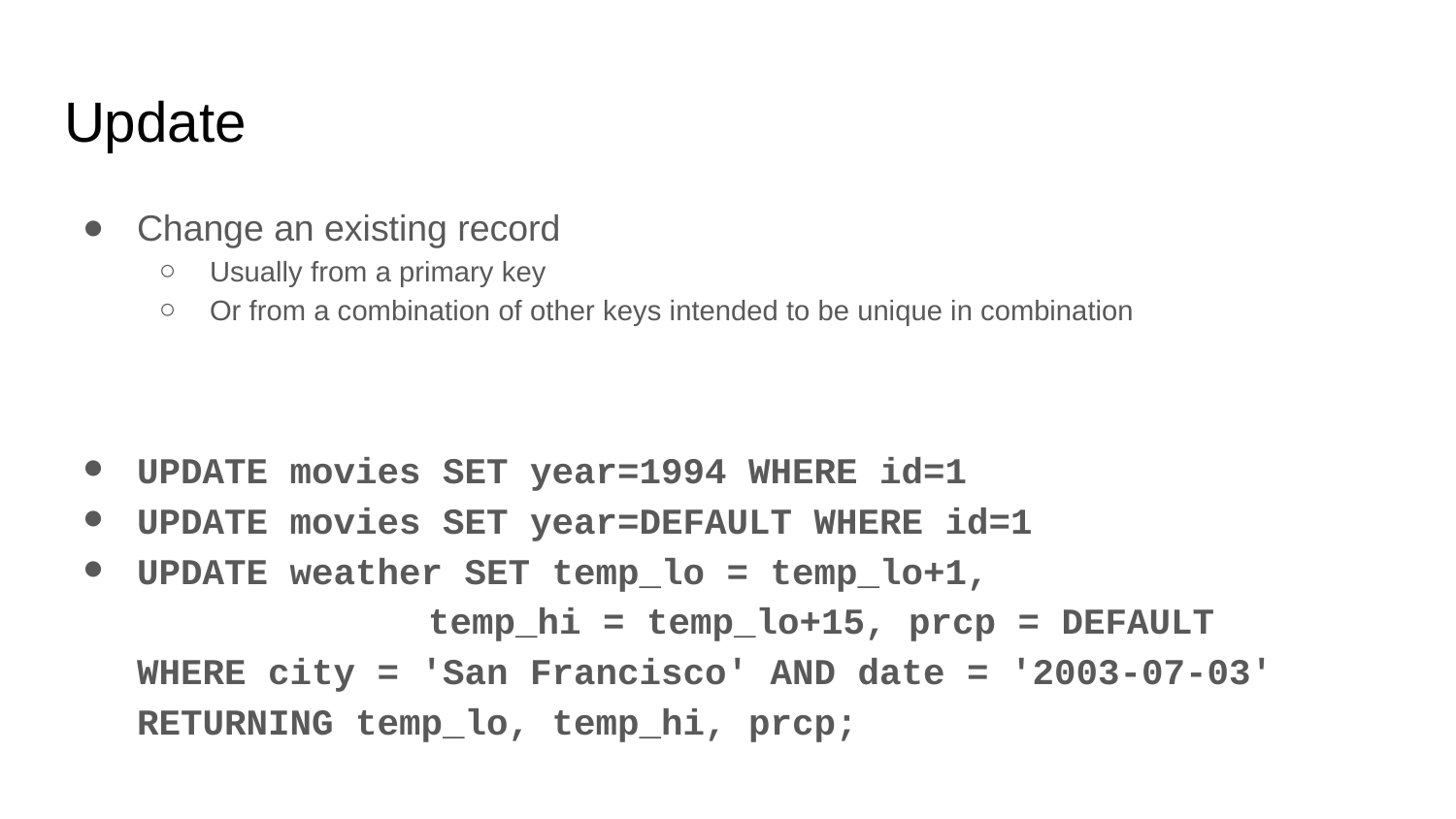

# Update
Change an existing record
Usually from a primary key
Or from a combination of other keys intended to be unique in combination

UPDATE movies SET year=1994 WHERE id=1
UPDATE movies SET year=DEFAULT WHERE id=1
UPDATE weather SET temp_lo = temp_lo+1,
		temp_hi = temp_lo+15, prcp = DEFAULT
WHERE city = 'San Francisco' AND date = '2003-07-03'
RETURNING temp_lo, temp_hi, prcp;